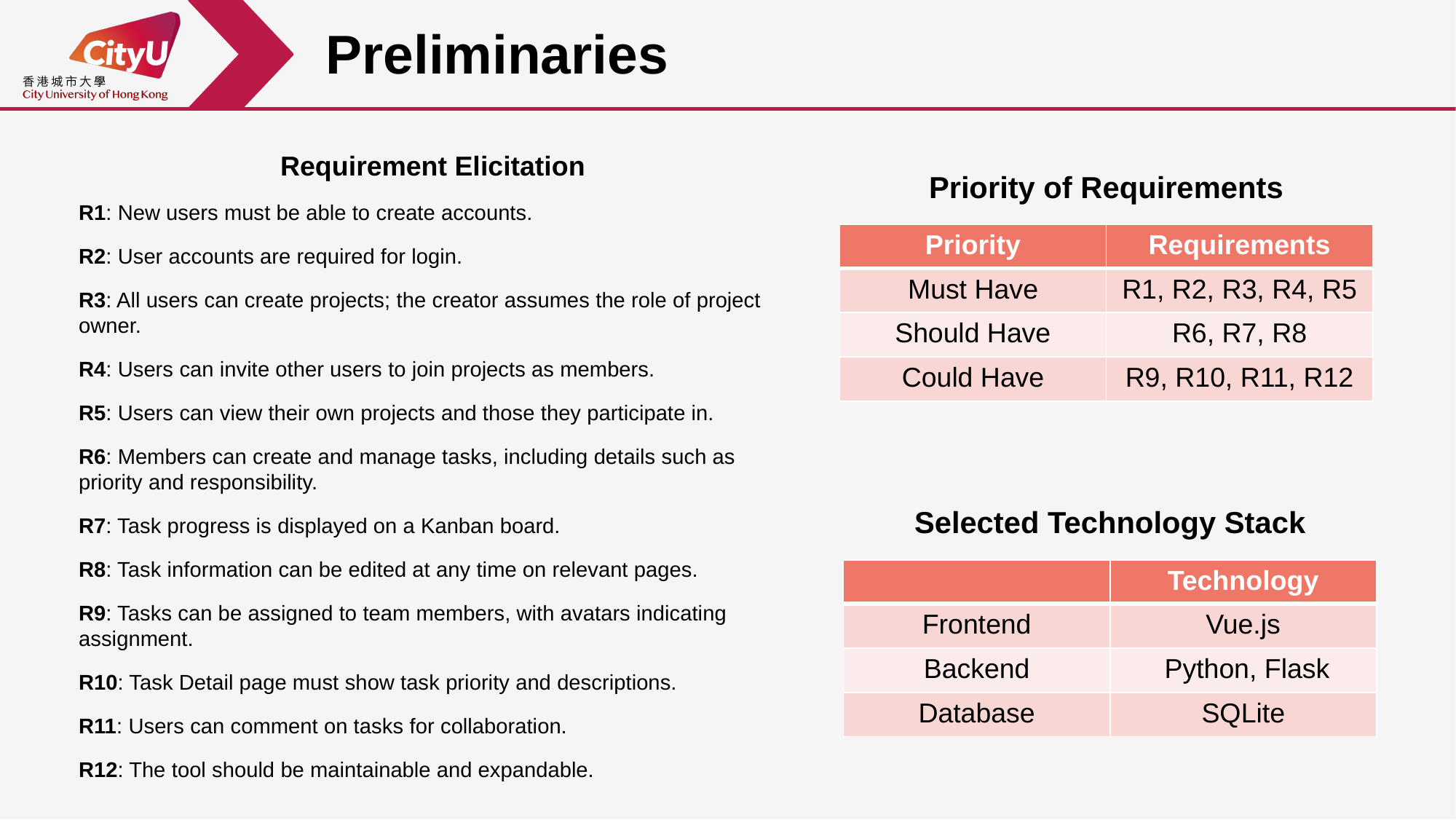

Preliminaries
Requirement Elicitation
R1: New users must be able to create accounts.
R2: User accounts are required for login.
R3: All users can create projects; the creator assumes the role of project owner.
R4: Users can invite other users to join projects as members.
R5: Users can view their own projects and those they participate in.
R6: Members can create and manage tasks, including details such as priority and responsibility.
R7: Task progress is displayed on a Kanban board.
R8: Task information can be edited at any time on relevant pages.
R9: Tasks can be assigned to team members, with avatars indicating assignment.
R10: Task Detail page must show task priority and descriptions.
R11: Users can comment on tasks for collaboration.
R12: The tool should be maintainable and expandable.
Priority of Requirements
| Priority | Requirements |
| --- | --- |
| Must Have | R1, R2, R3, R4, R5 |
| Should Have | R6, R7, R8 |
| Could Have | R9, R10, R11, R12 |
Selected Technology Stack
|  | Technology |
| --- | --- |
| Frontend | Vue.js |
| Backend | Python, Flask |
| Database | SQLite |